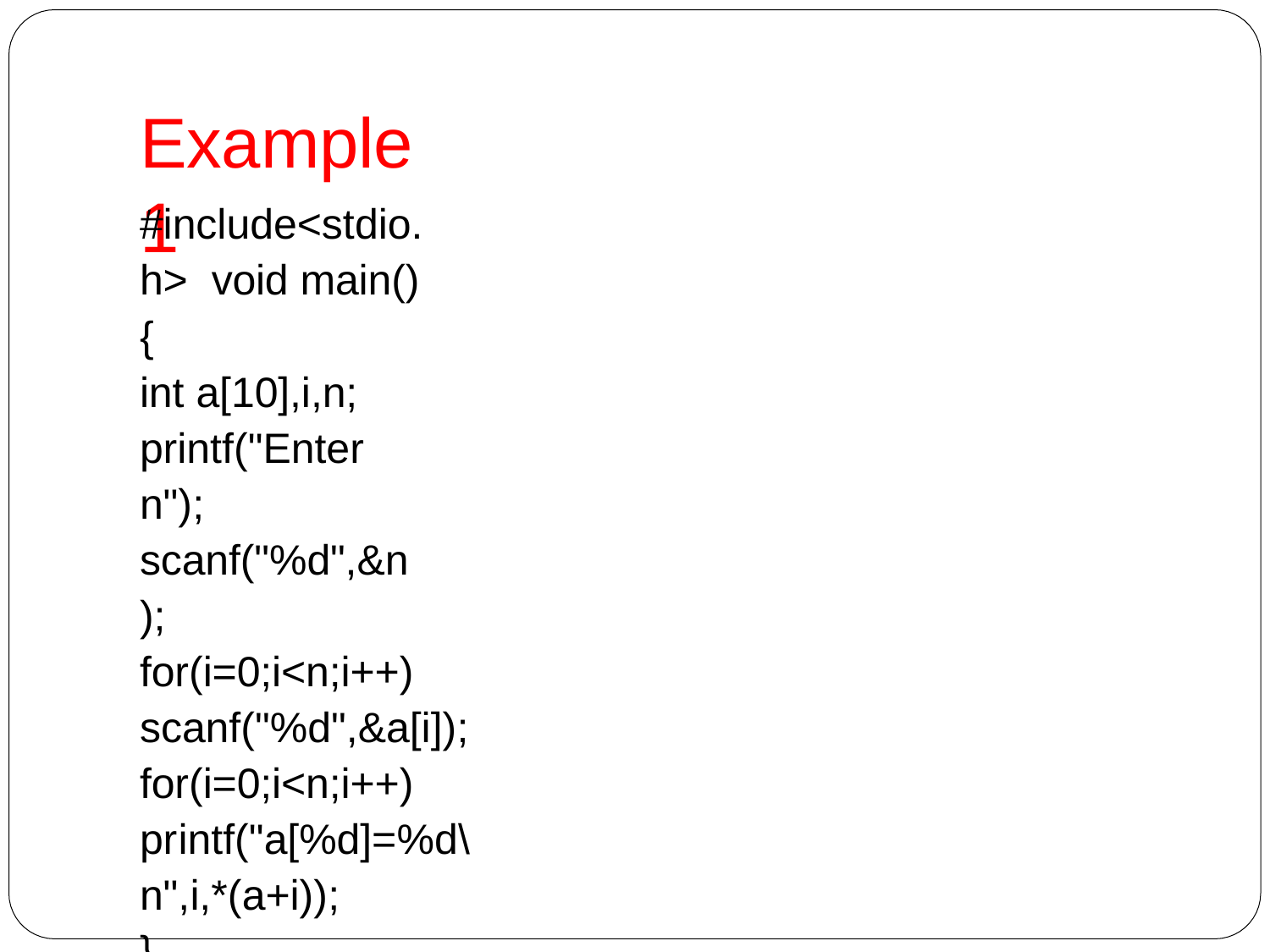

# Example 1
#include<stdio.h>  void main()
{
int a[10],i,n;  printf("Enter n");  scanf("%d",&n);
for(i=0;i<n;i++)  scanf("%d",&a[i]);  for(i=0;i<n;i++)  printf("a[%d]=%d\n",i,*(a+i));
}